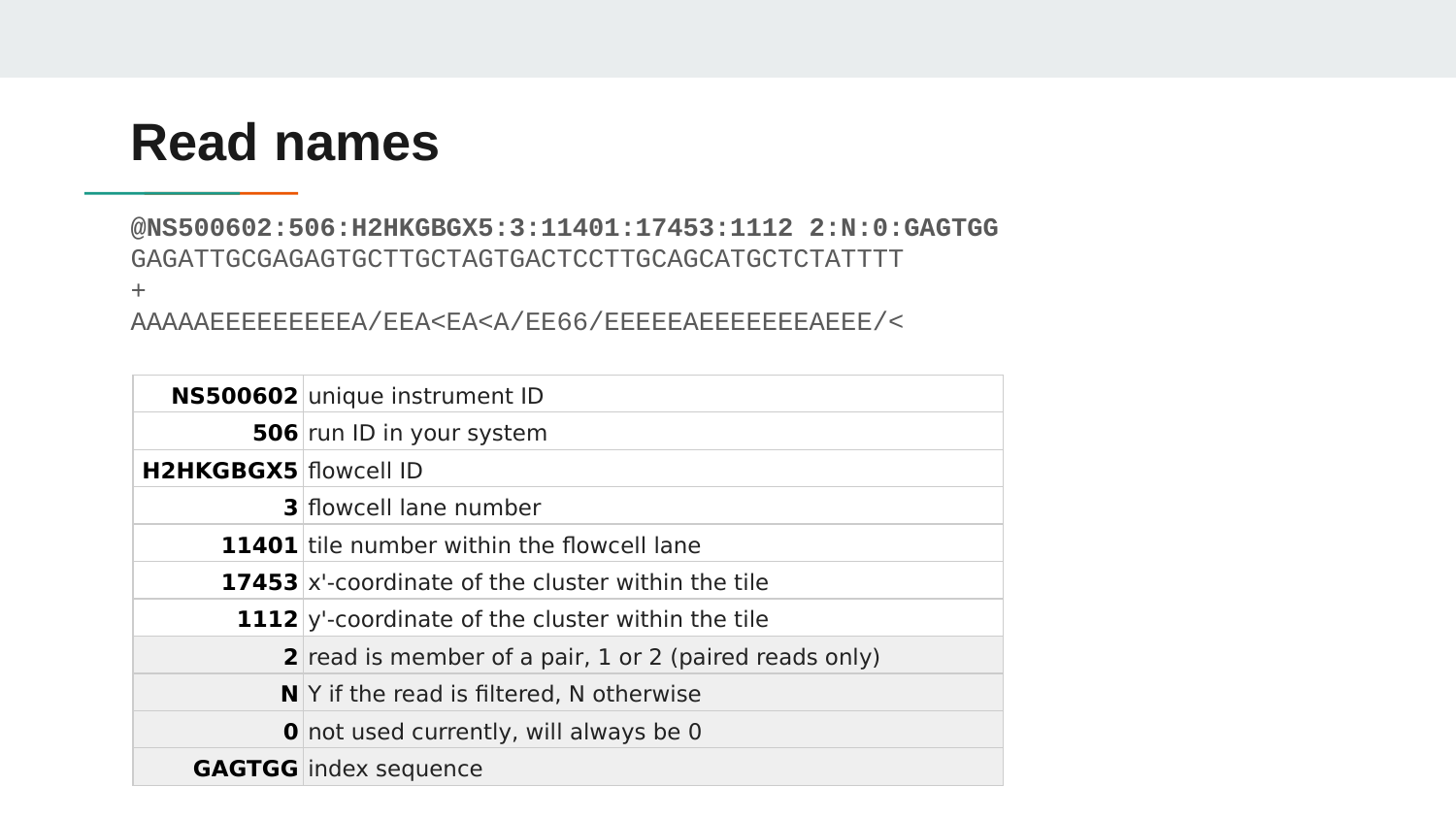

# Read names
@NS500602:506:H2HKGBGX5:3:11401:17453:1112 2:N:0:GAGTGG
GAGATTGCGAGAGTGCTTGCTAGTGACTCCTTGCAGCATGCTCTATTTT
+
AAAAAEEEEEEEEEA/EEA<EA<A/EE66/EEEEEAEEEEEEEAEEE/<

| NS500602 | unique instrument ID |
| --- | --- |
| 506 | run ID in your system |
| H2HKGBGX5 | flowcell ID |
| 3 | flowcell lane number |
| 11401 | tile number within the flowcell lane |
| 17453 | x'-coordinate of the cluster within the tile |
| 1112 | y'-coordinate of the cluster within the tile |
| 2 | read is member of a pair, 1 or 2 (paired reads only) |
| N | Y if the read is filtered, N otherwise |
| 0 | not used currently, will always be 0 |
| GAGTGG | index sequence |